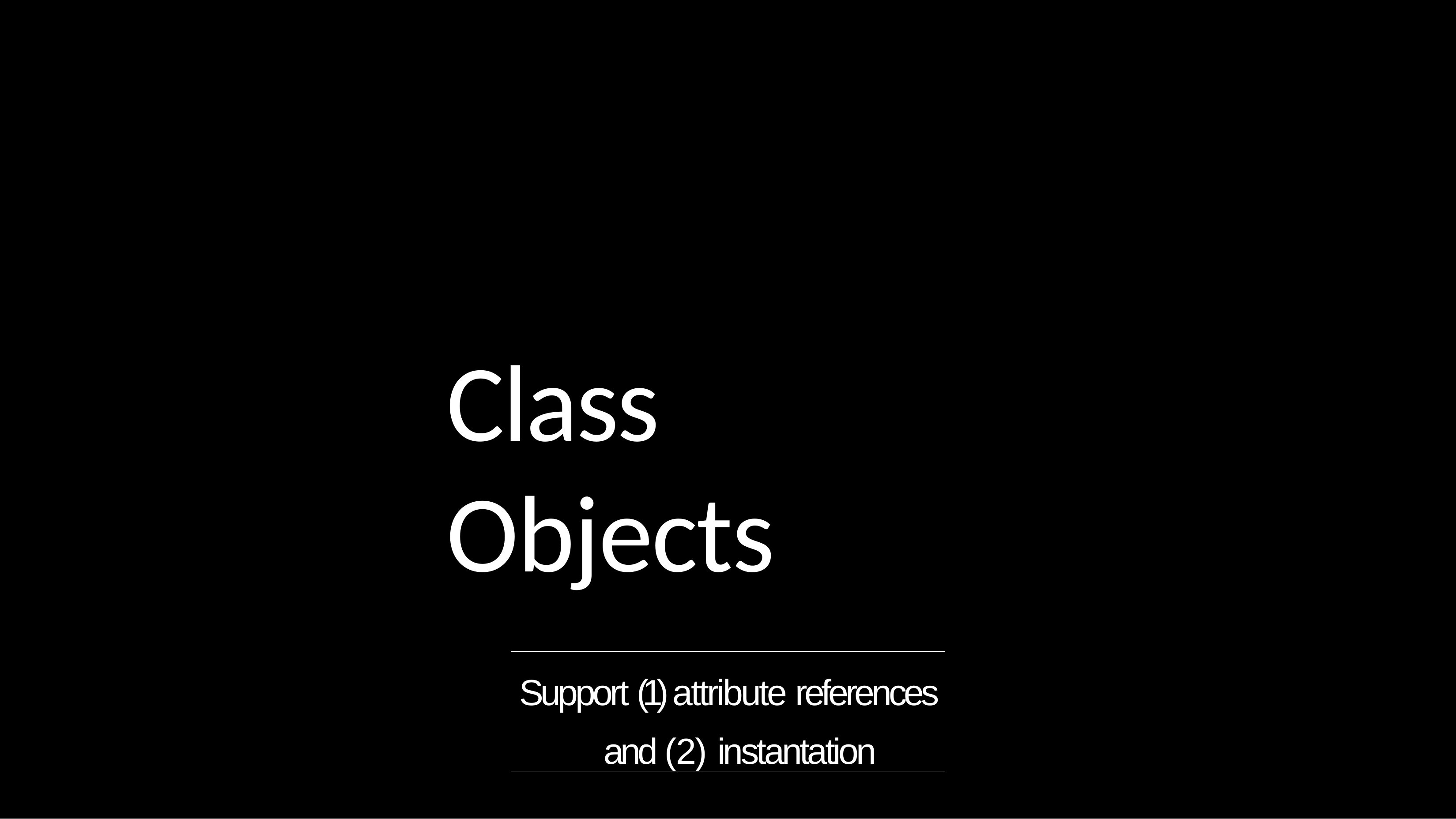

Class Objects
Support (1) attribute references  and (2) instantation